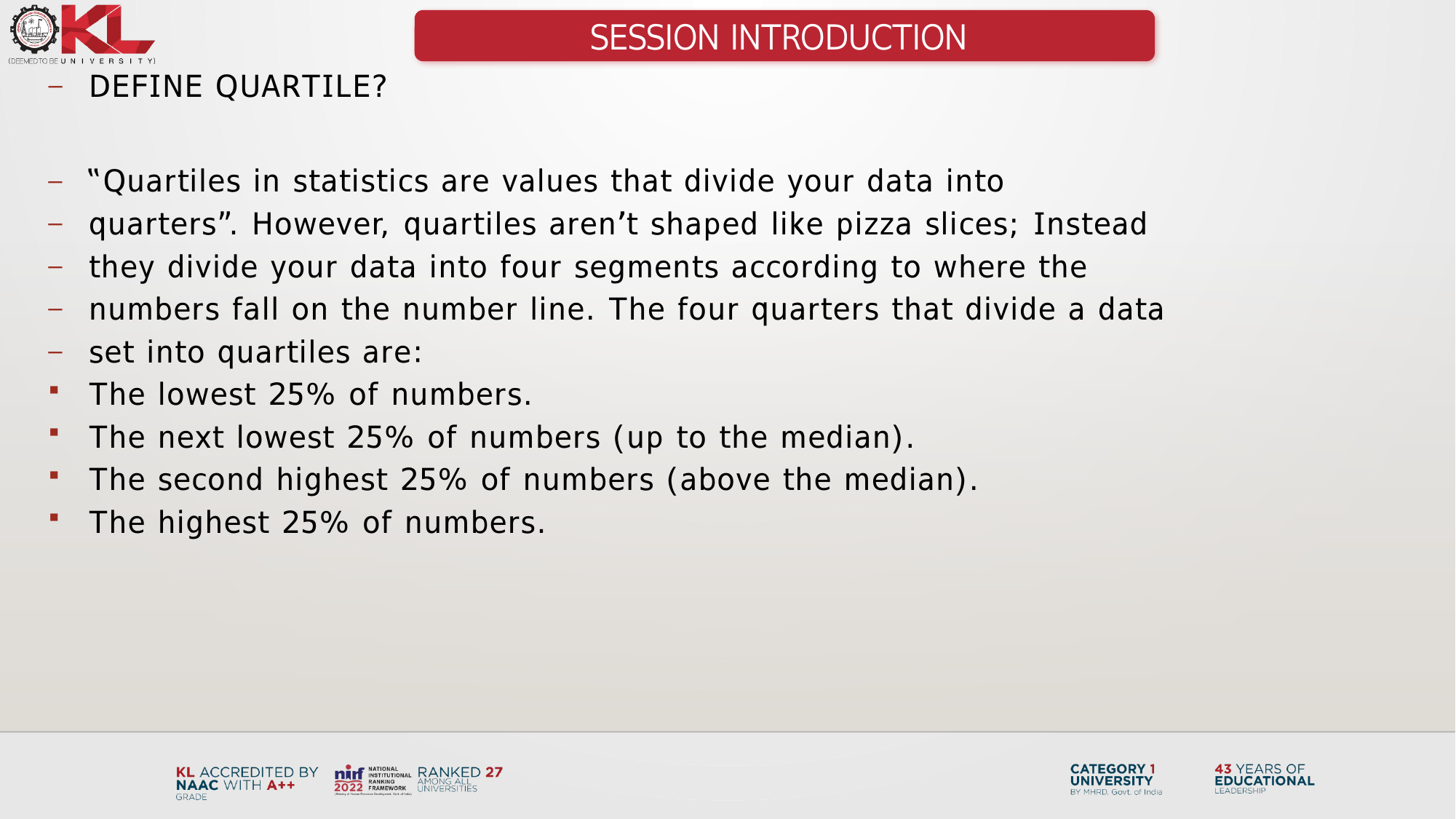

SESSION INTRODUCTION
DEFINE QUARTILE?
“Quartiles in statistics are values that divide your data into
quarters”. However, quartiles aren’t shaped like pizza slices; Instead
they divide your data into four segments according to where the
numbers fall on the number line. The four quarters that divide a data
set into quartiles are:
The lowest 25% of numbers.
The next lowest 25% of numbers (up to the median).
The second highest 25% of numbers (above the median).
The highest 25% of numbers.